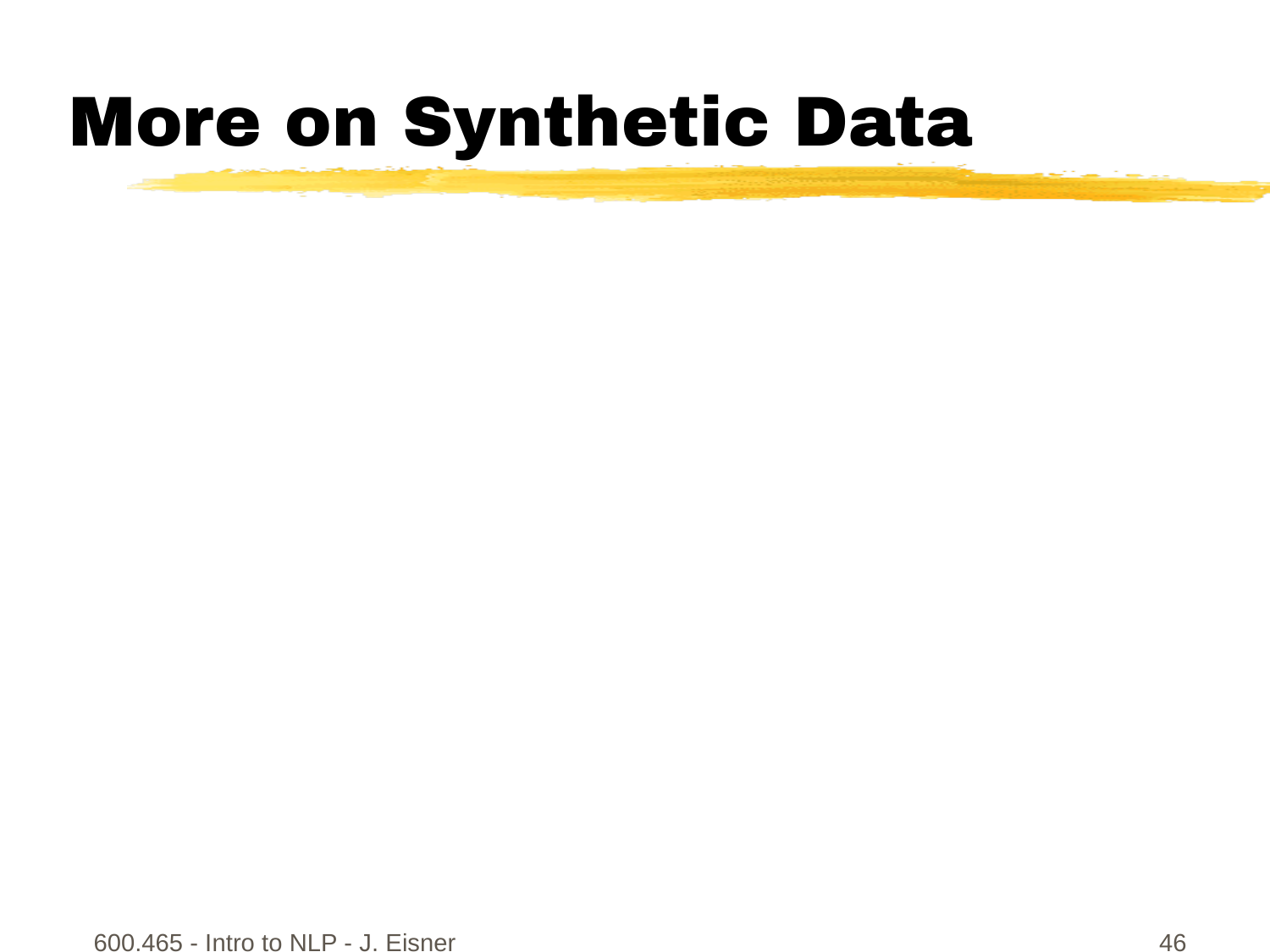

# More on Synthetic Data

600.465 - Intro to NLP - J. Eisner
46